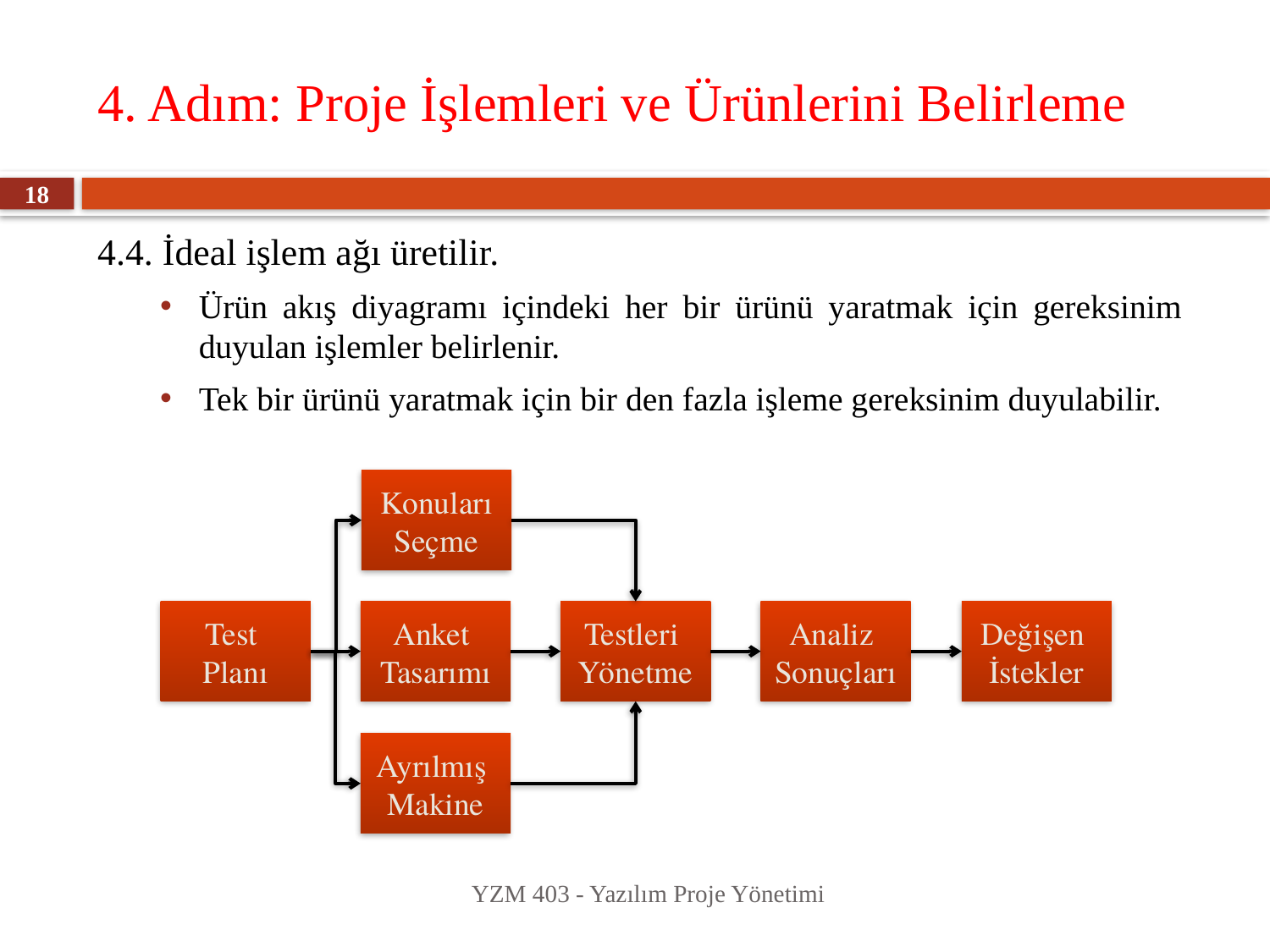

# 4. Adım: Proje İşlemleri ve Ürünlerini Belirleme
18
4.4. İdeal işlem ağı üretilir.
Ürün akış diyagramı içindeki her bir ürünü yaratmak için gereksinim duyulan işlemler belirlenir.
Tek bir ürünü yaratmak için bir den fazla işleme gereksinim duyulabilir.

Konuları
Seçme
Test
Planı
Anket
Tasarımı
Testleri
Yönetme
Analiz
Sonuçları
Değişen
İstekler
Ayrılmış
Makine
YZM 403 - Yazılım Proje Yönetimi